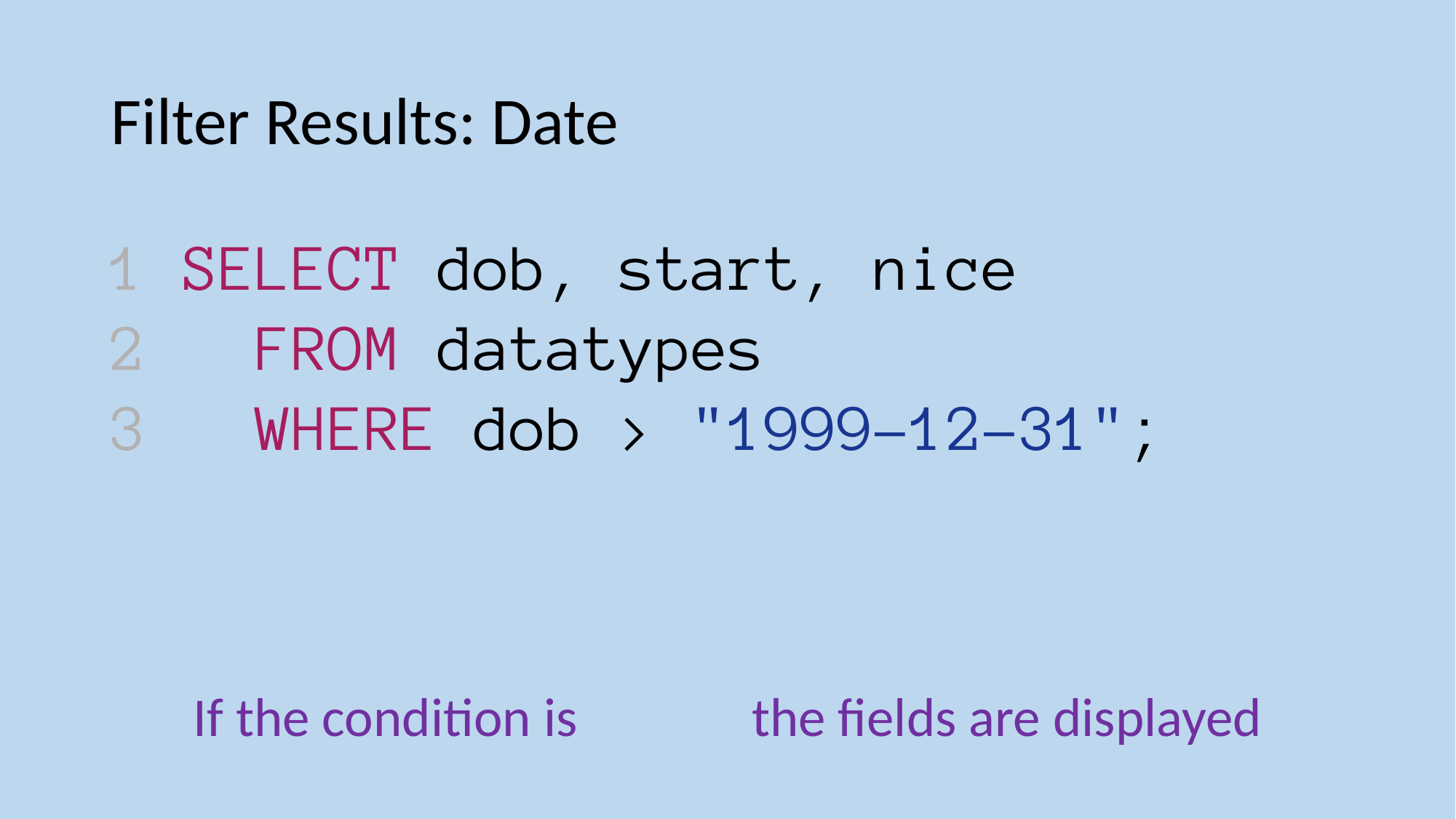

# Filter Results: Date
1 SELECT dob, start, nice
2   FROM datatypes
3   WHERE dob > "1999-12-31";
If the condition is       the fields are displayed